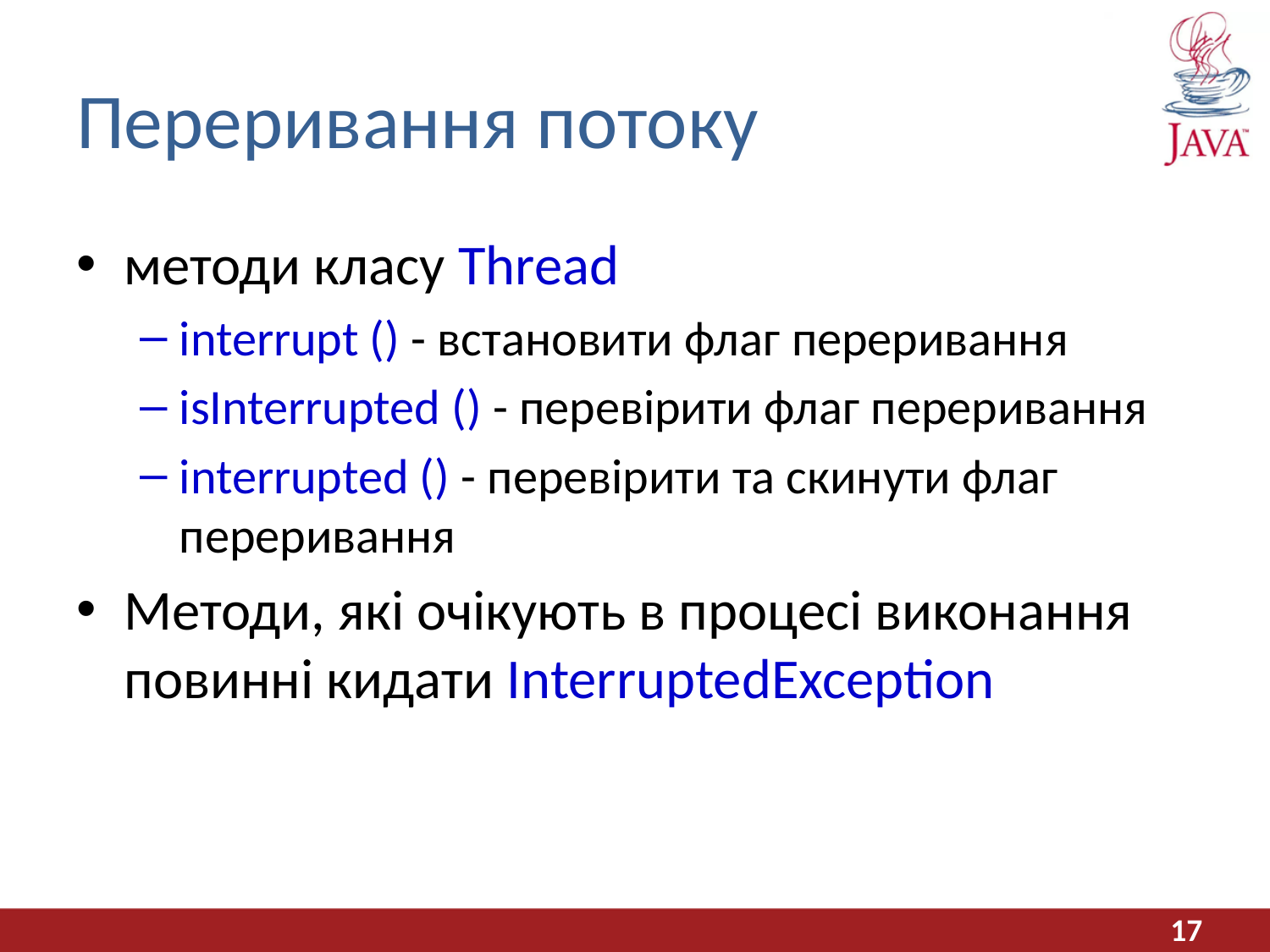

# Переривання потоку
методи класу Thread
interrupt () - встановити флаг переривання
isInterrupted () - перевірити флаг переривання
interrupted () - перевірити та скинути флаг переривання
Методи, які очікують в процесі виконання повинні кидати InterruptedException